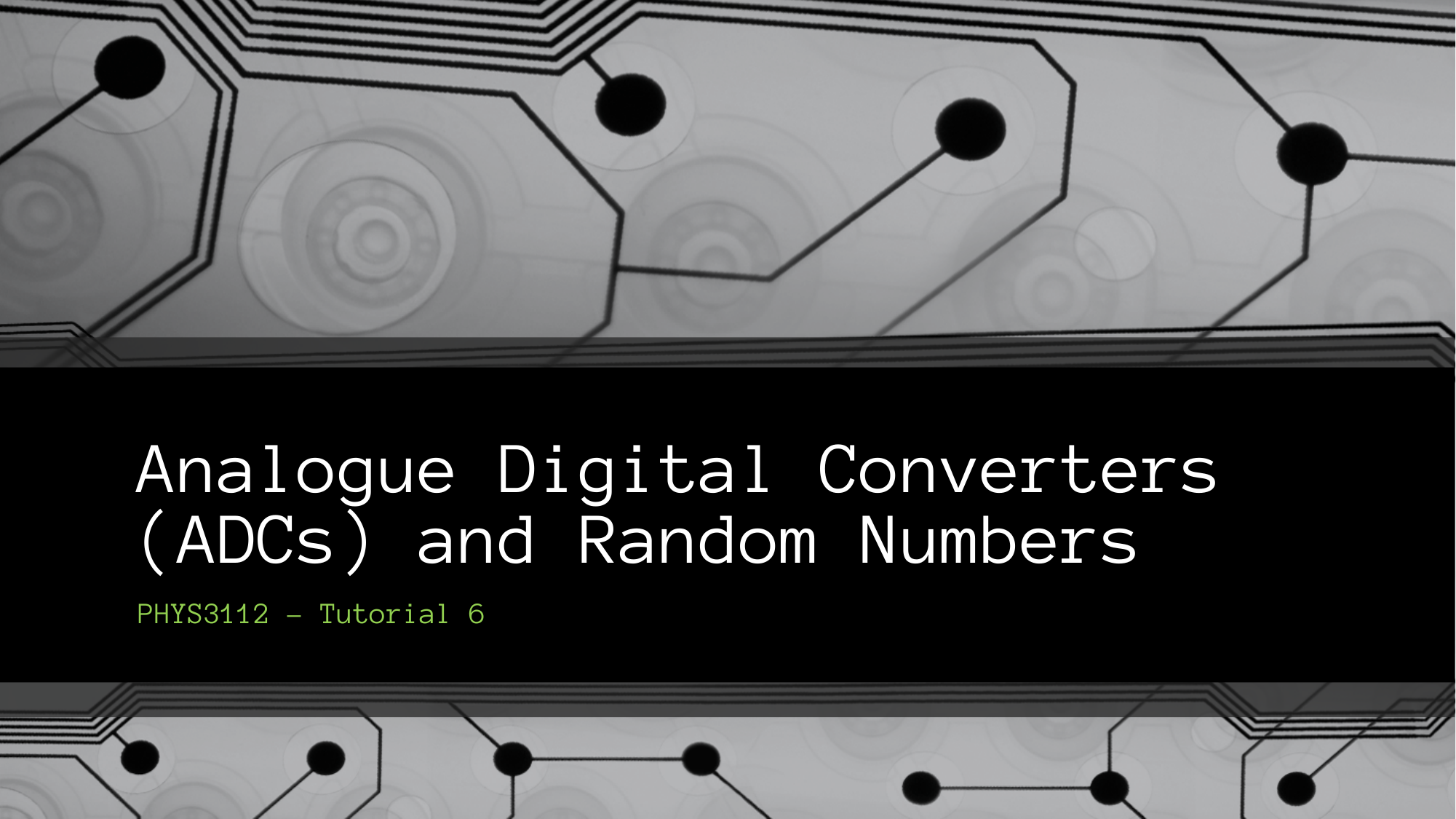

# Analogue Digital Converters (ADCs) and Random Numbers
PHYS3112 – Tutorial 6